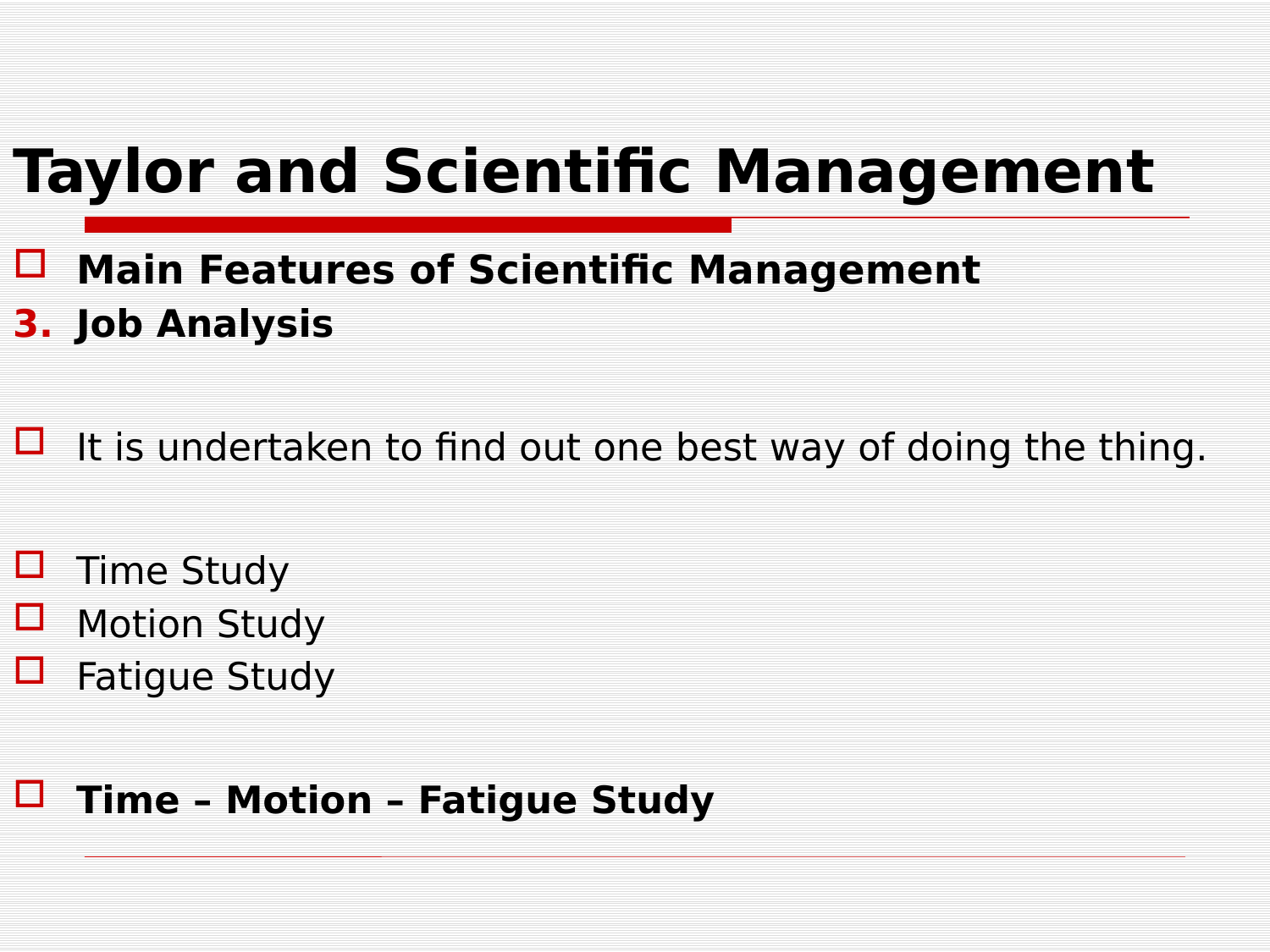

# Taylor and Scientific Management
Main Features of Scientific Management
Job Analysis

It is undertaken to find out one best way of doing the thing.

Time Study
Motion Study
Fatigue Study

Time – Motion – Fatigue Study